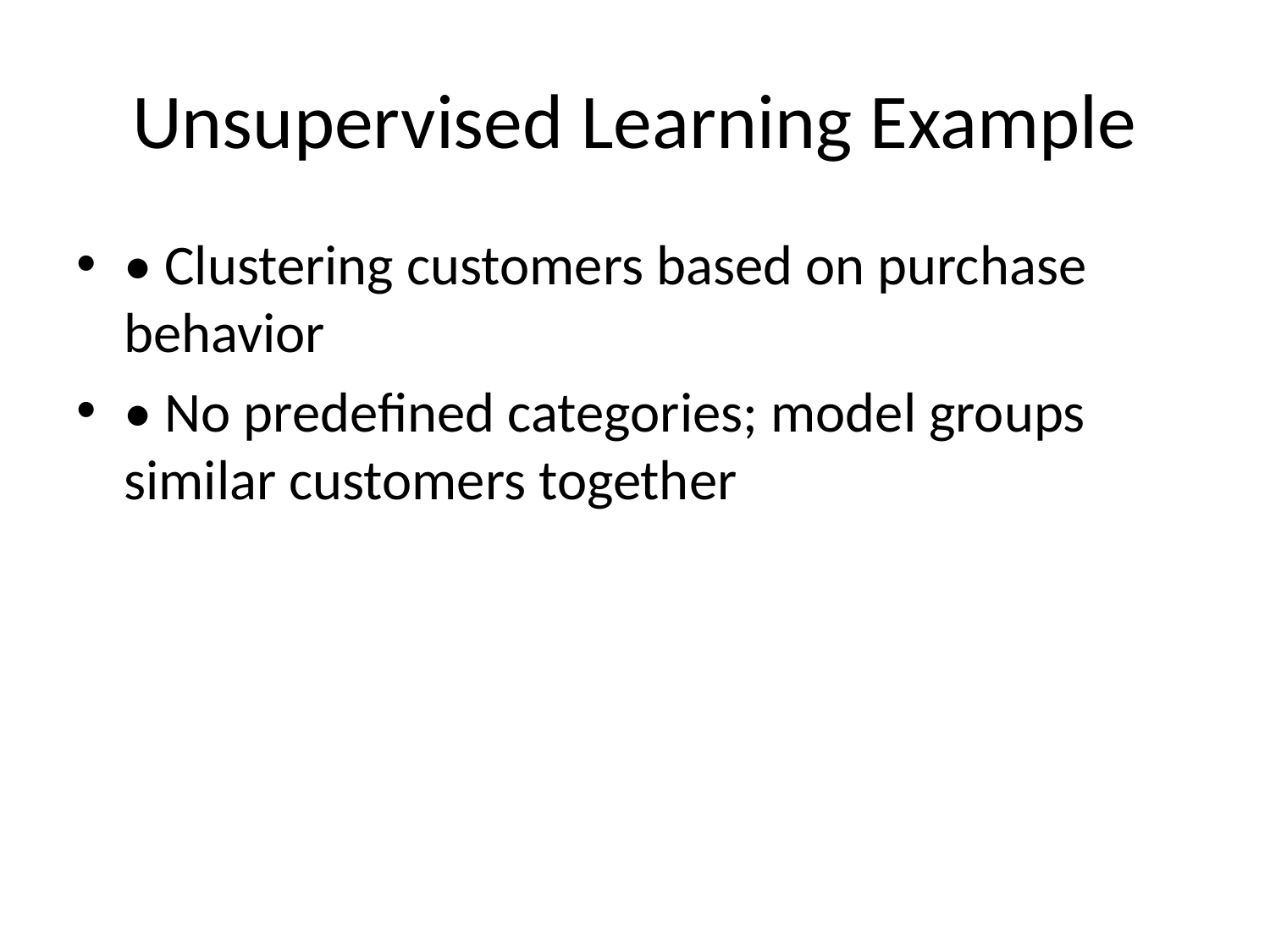

# Unsupervised Learning Example
• Clustering customers based on purchase behavior
• No predefined categories; model groups similar customers together